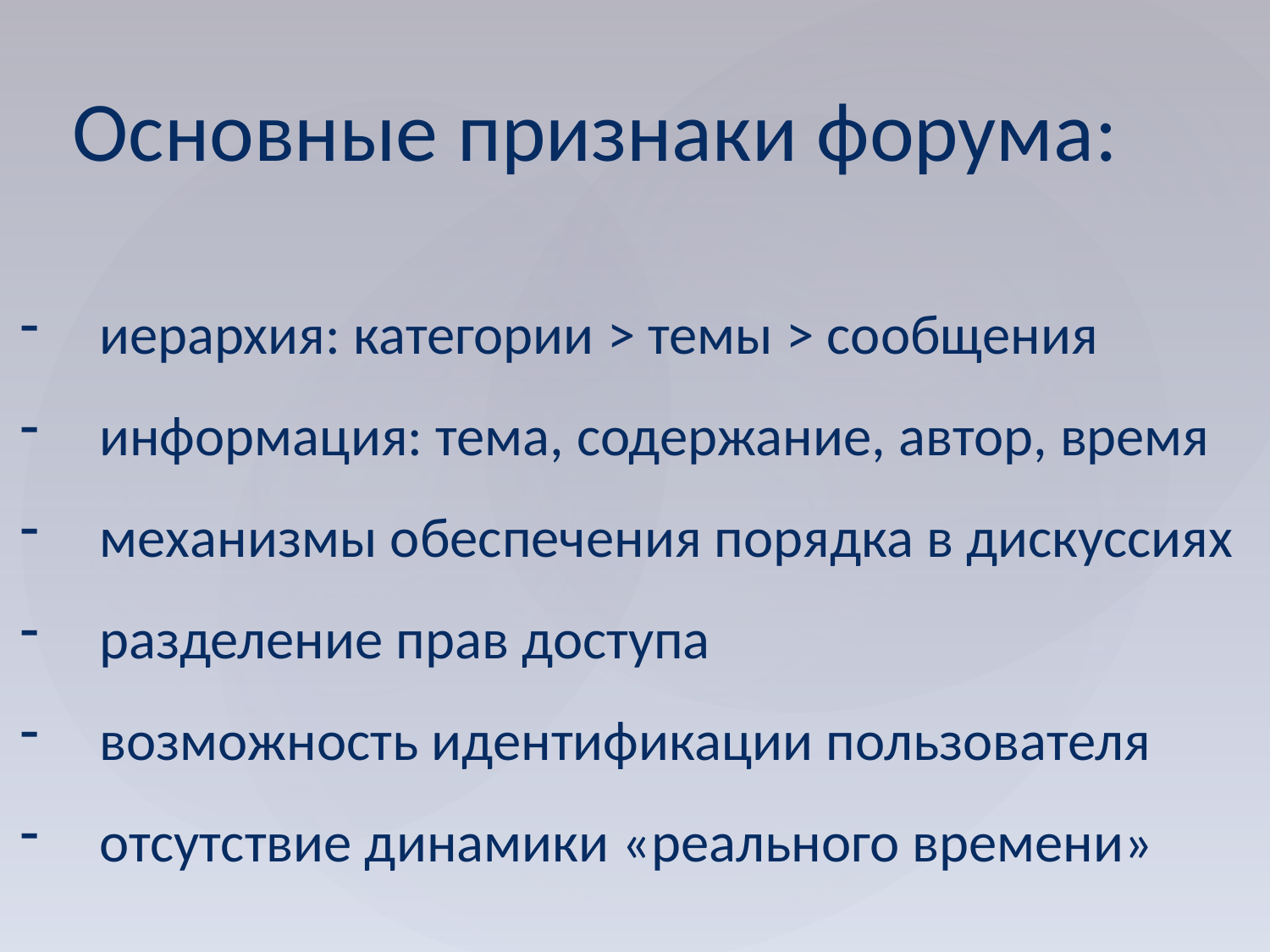

Основные признаки форума:
иерархия: категории > темы > сообщения
информация: тема, содержание, автор, время
механизмы обеспечения порядка в дискуссиях
разделение прав доступа
возможность идентификации пользователя
отсутствие динамики «реального времени»